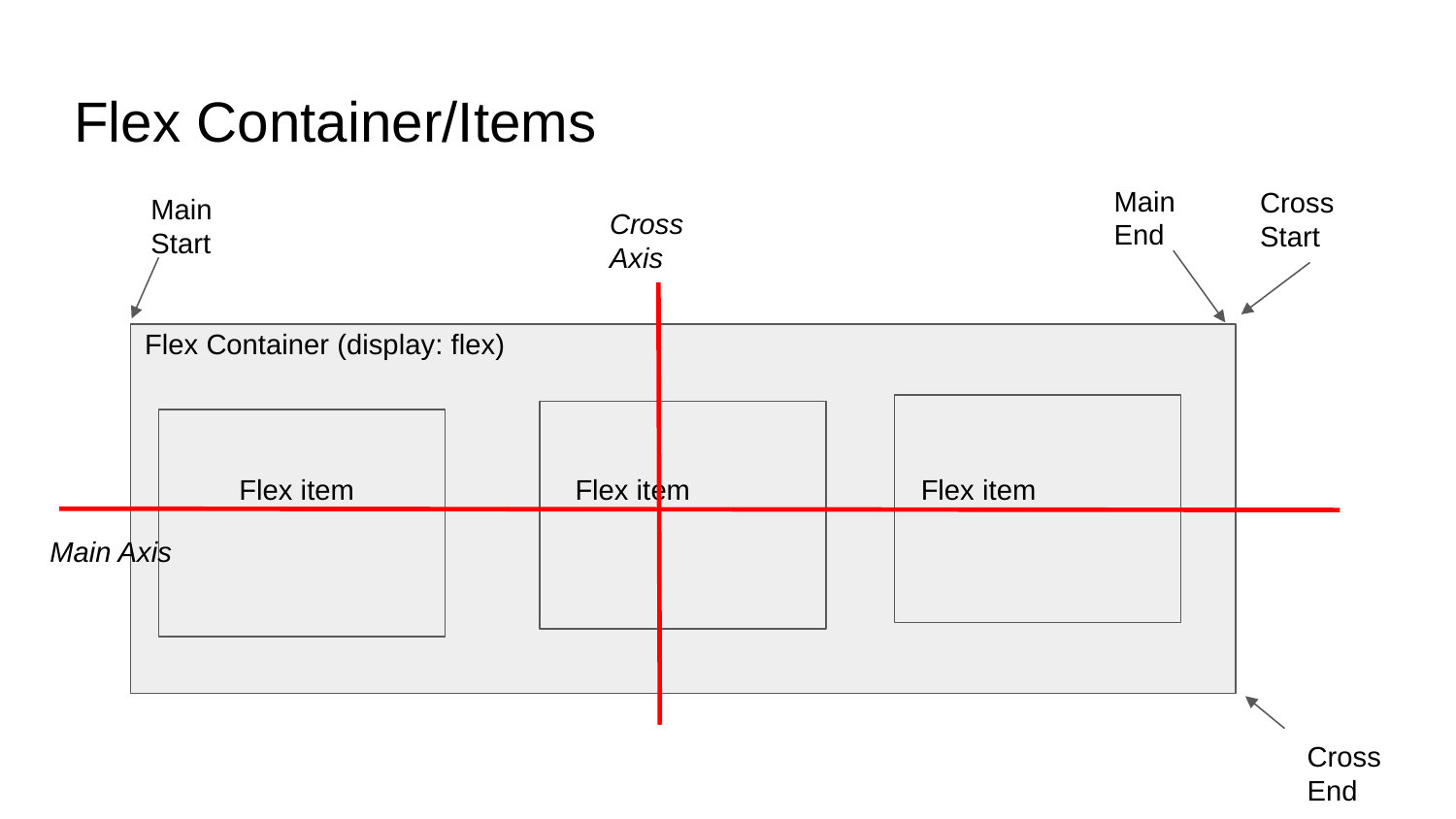

# Flex Container/Items
Main End
Cross Start
Main Start
Cross Axis
Flex Container (display: flex)

Flex item
Flex item
Flex item
Main Axis
Cross End